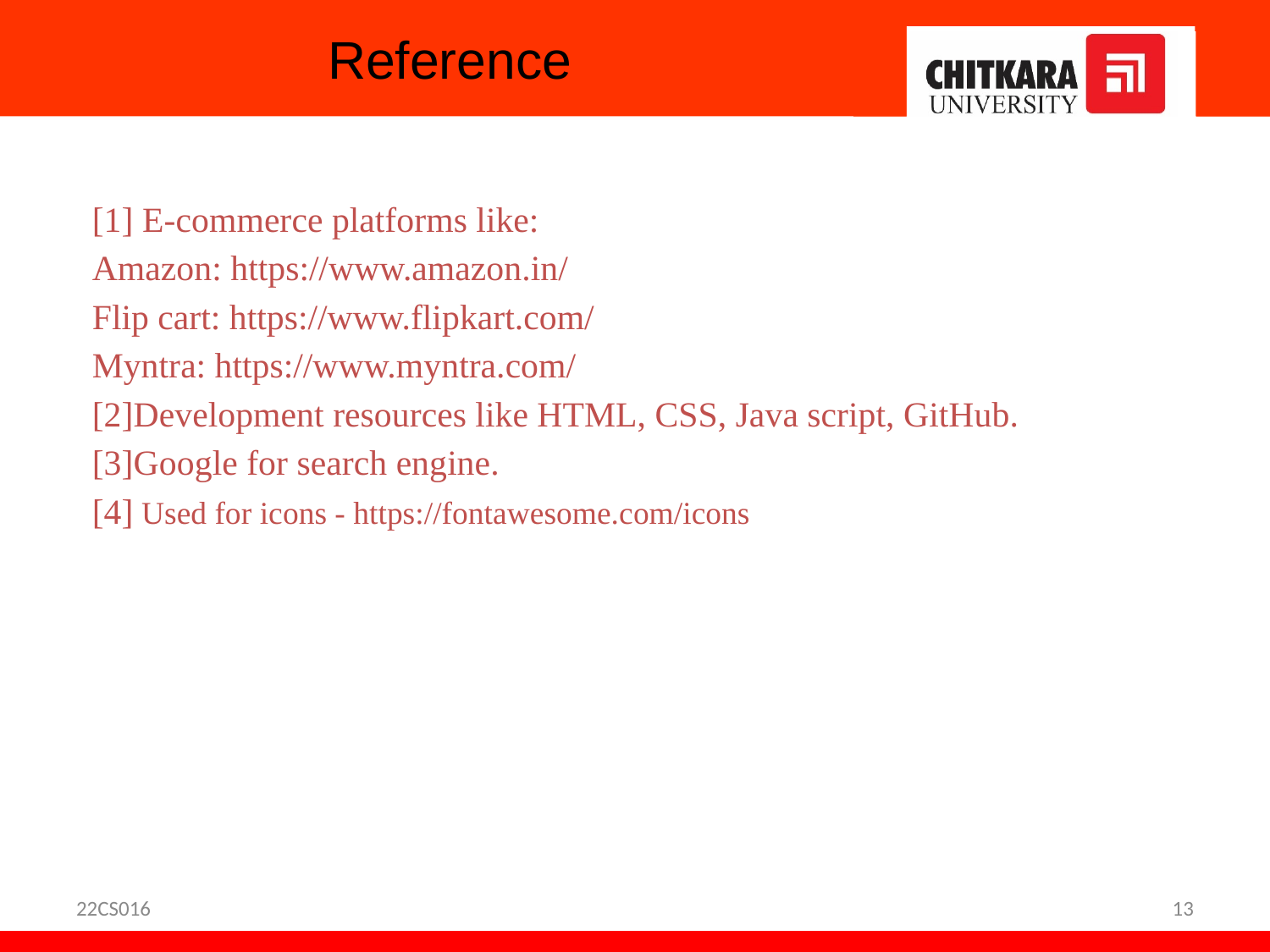

# Reference
[1] E-commerce platforms like:
Amazon: https://www.amazon.in/
Flip cart: https://www.flipkart.com/
Myntra: https://www.myntra.com/
[2]Development resources like HTML, CSS, Java script, GitHub.
[3]Google for search engine.
[4] Used for icons - https://fontawesome.com/icons

22CS016
13